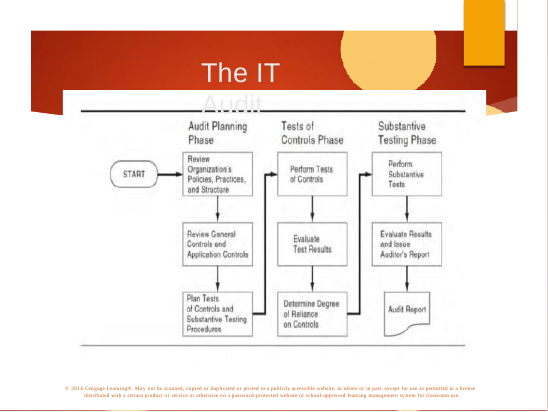

# The IT Audit

© 2016 Cengage Learning®. May not be scanned, copied or duplicated or posted to a publicly accessible website, in whole or in part, except for use as permitted in a license  distributed with a certain product or service or otherwise on a password-protected website or school-approved learning management system for classroom use.